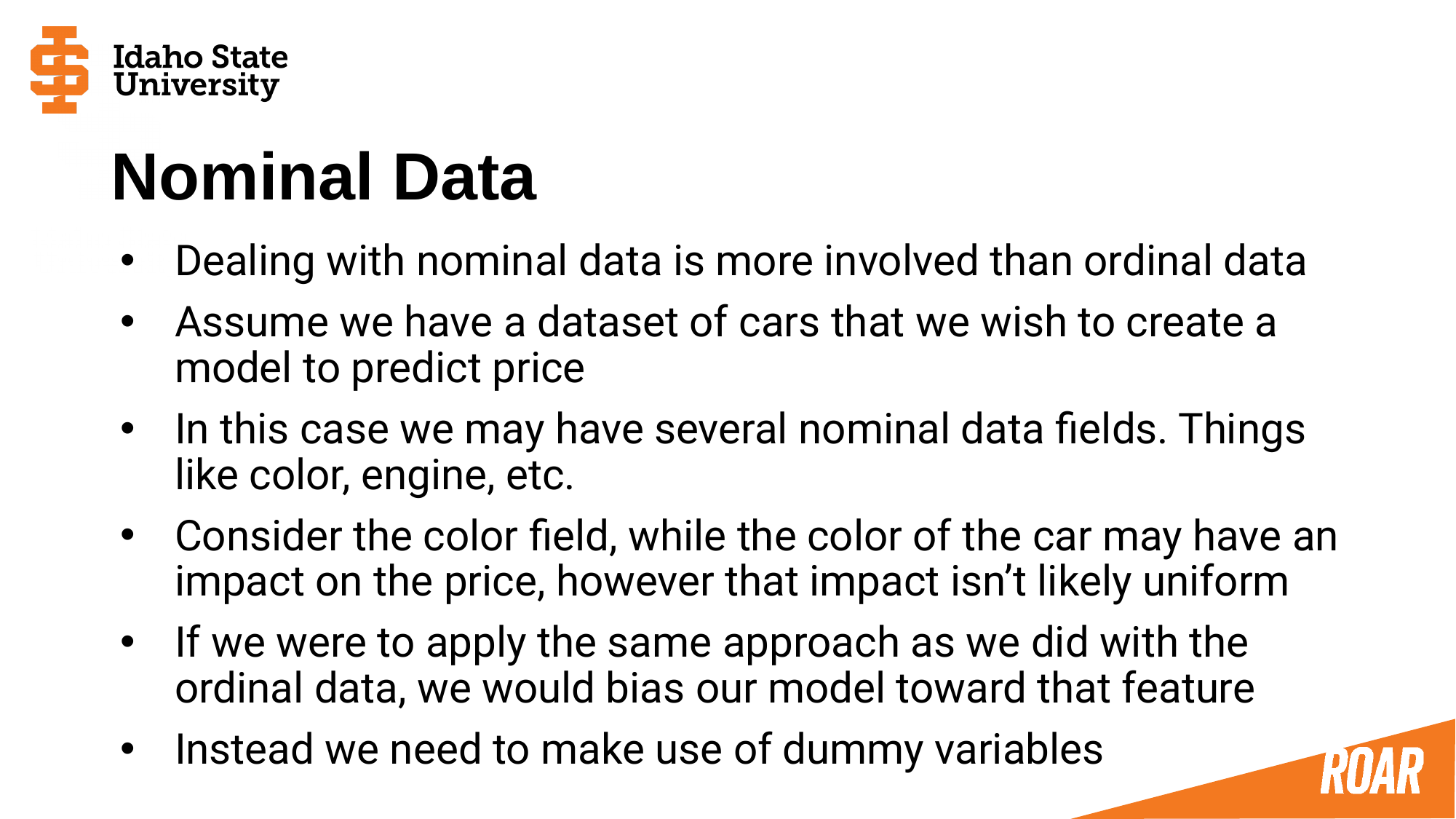

# Nominal Data
Dealing with nominal data is more involved than ordinal data
Assume we have a dataset of cars that we wish to create a model to predict price
In this case we may have several nominal data fields. Things like color, engine, etc.
Consider the color field, while the color of the car may have an impact on the price, however that impact isn’t likely uniform
If we were to apply the same approach as we did with the ordinal data, we would bias our model toward that feature
Instead we need to make use of dummy variables